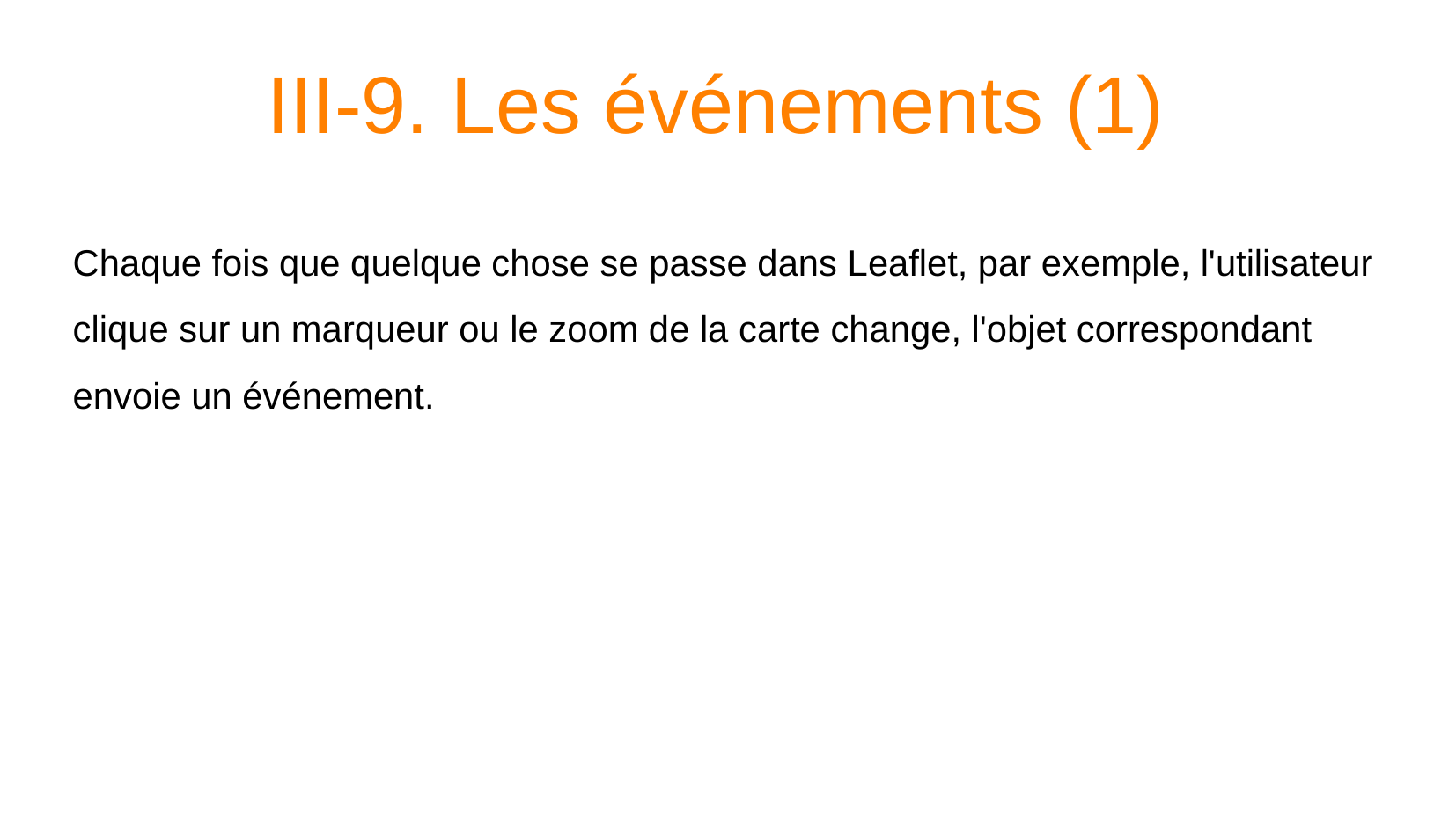

# III-9. Les événements (1)
Chaque fois que quelque chose se passe dans Leaflet, par exemple, l'utilisateur clique sur un marqueur ou le zoom de la carte change, l'objet correspondant envoie un événement.